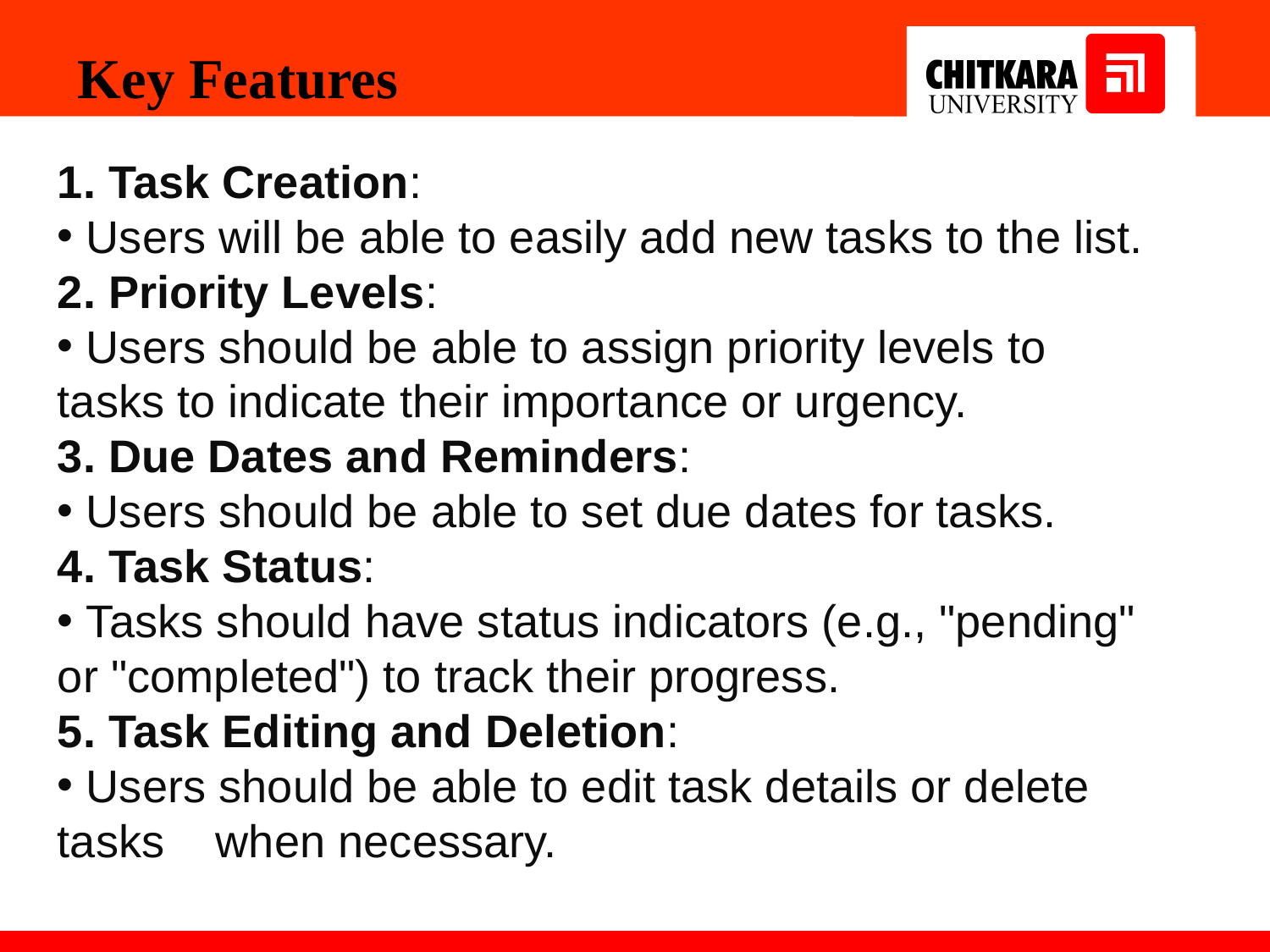

Key Features
1. Task Creation:
 Users will be able to easily add new tasks to the list.
2. Priority Levels:
 Users should be able to assign priority levels to tasks to indicate their importance or urgency.
3. Due Dates and Reminders:
 Users should be able to set due dates for tasks.
4. Task Status:
 Tasks should have status indicators (e.g., "pending" or "completed") to track their progress.
5. Task Editing and Deletion:
 Users should be able to edit task details or delete tasks    when necessary.